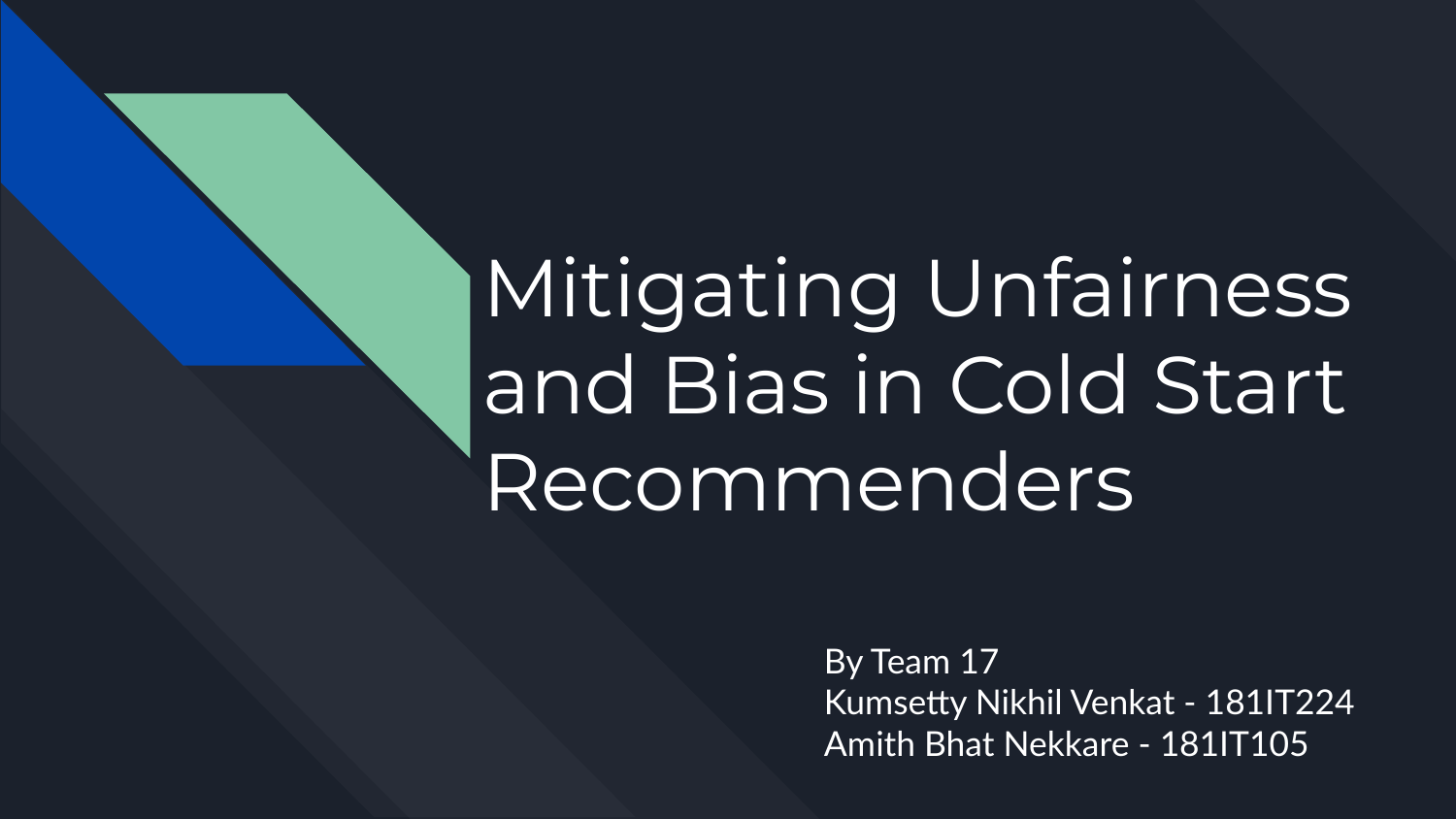

# Mitigating Unfairness and Bias in Cold Start Recommenders
By Team 17
Kumsetty Nikhil Venkat - 181IT224
Amith Bhat Nekkare - 181IT105